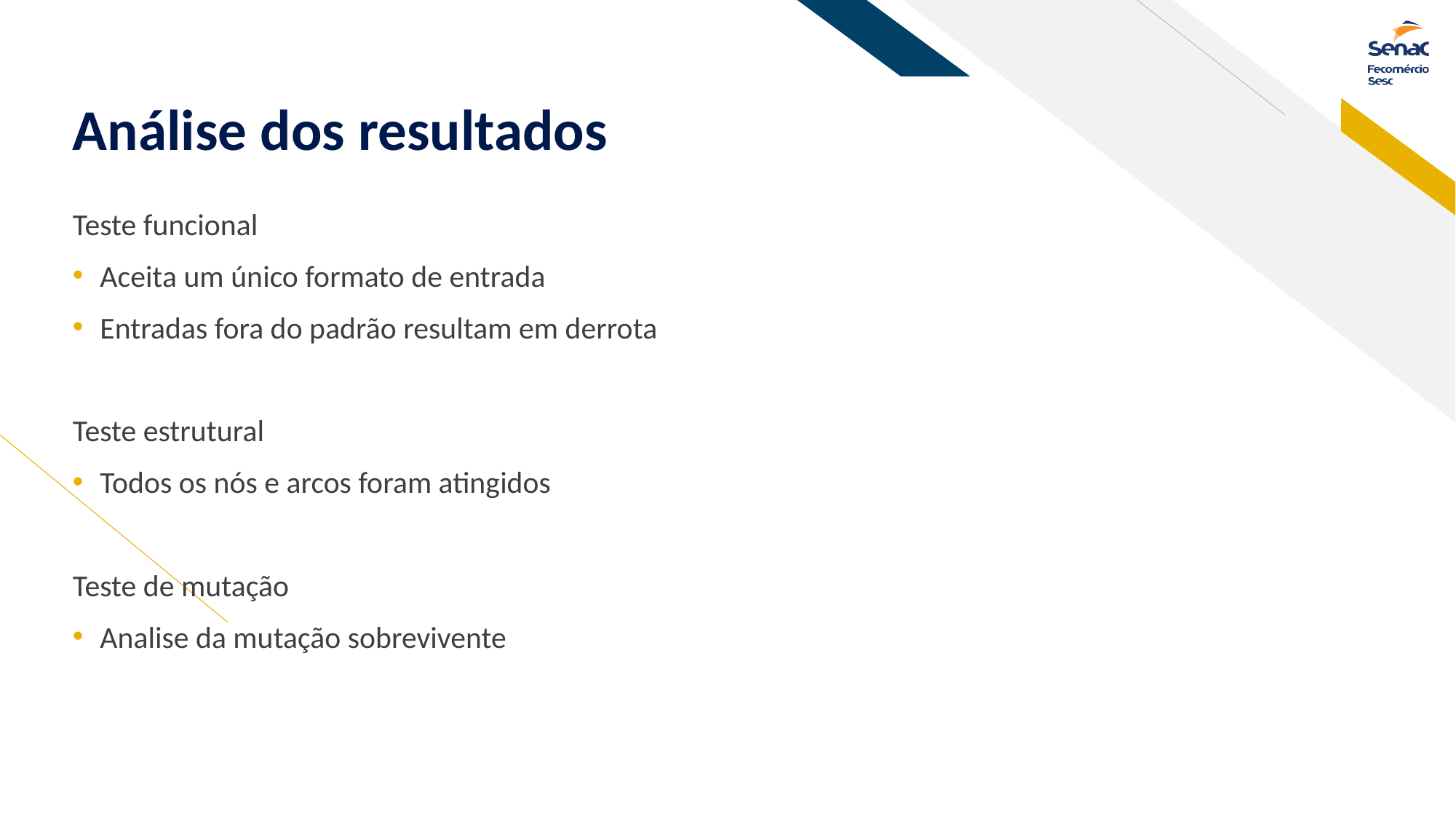

# Análise dos resultados
Teste funcional
Aceita um único formato de entrada
Entradas fora do padrão resultam em derrota

Teste estrutural
Todos os nós e arcos foram atingidos

Teste de mutação
Analise da mutação sobrevivente